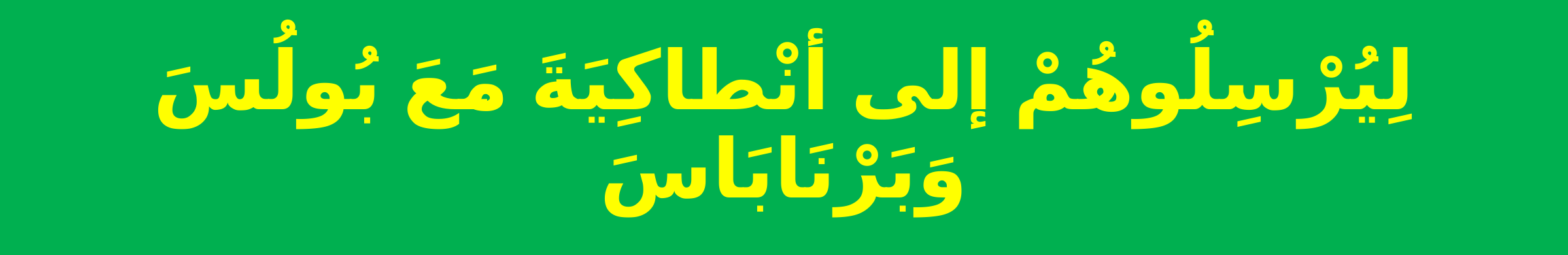

# لِيُرْسِلُوهُمْ إلى أنْطاكِيَةَ مَعَ بُولُسَ وَبَرْنَابَاسَ